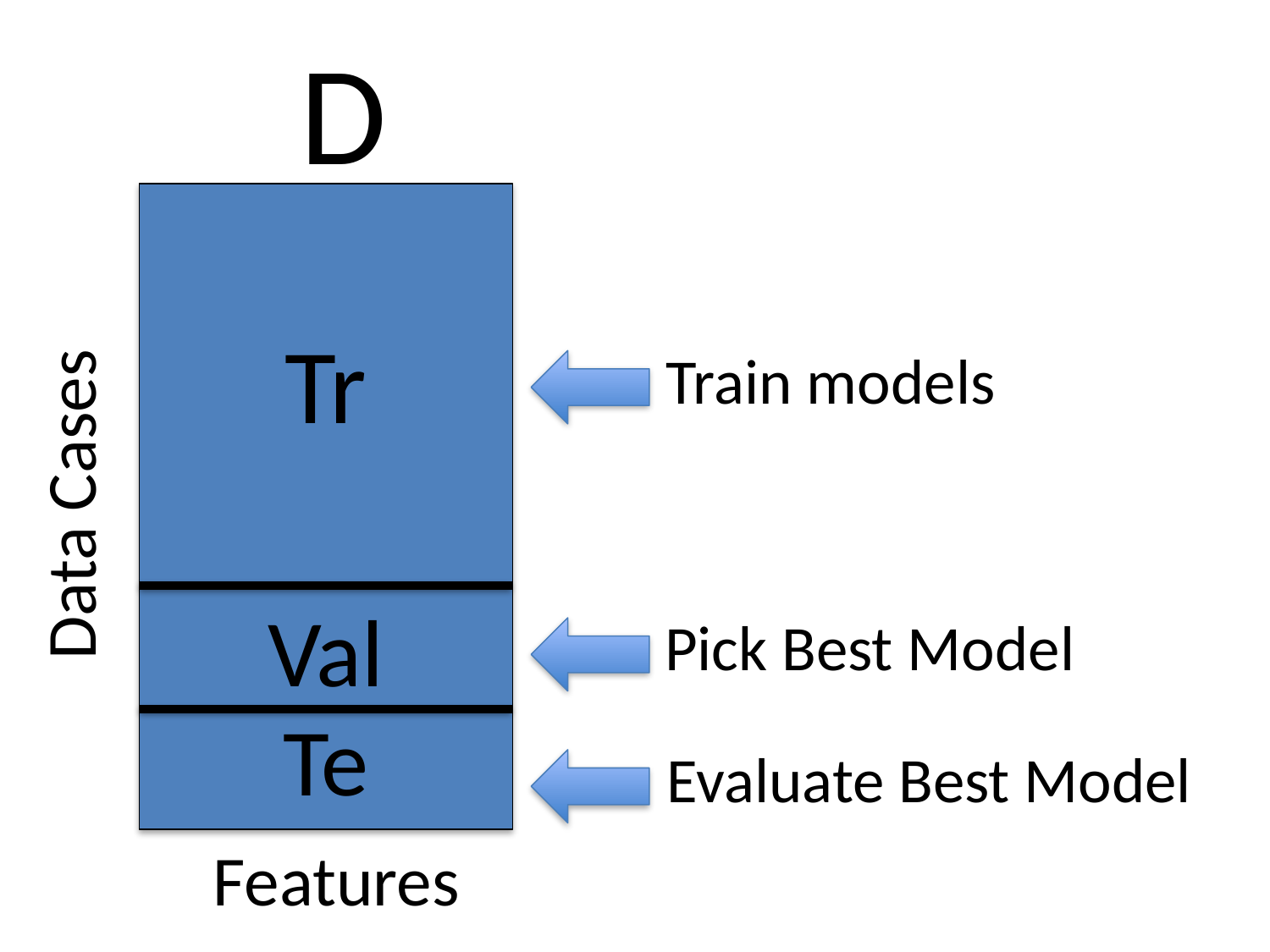

D

Tr
Train models

Data Cases
Val
Pick Best Model

Te
Evaluate Best Model

Features